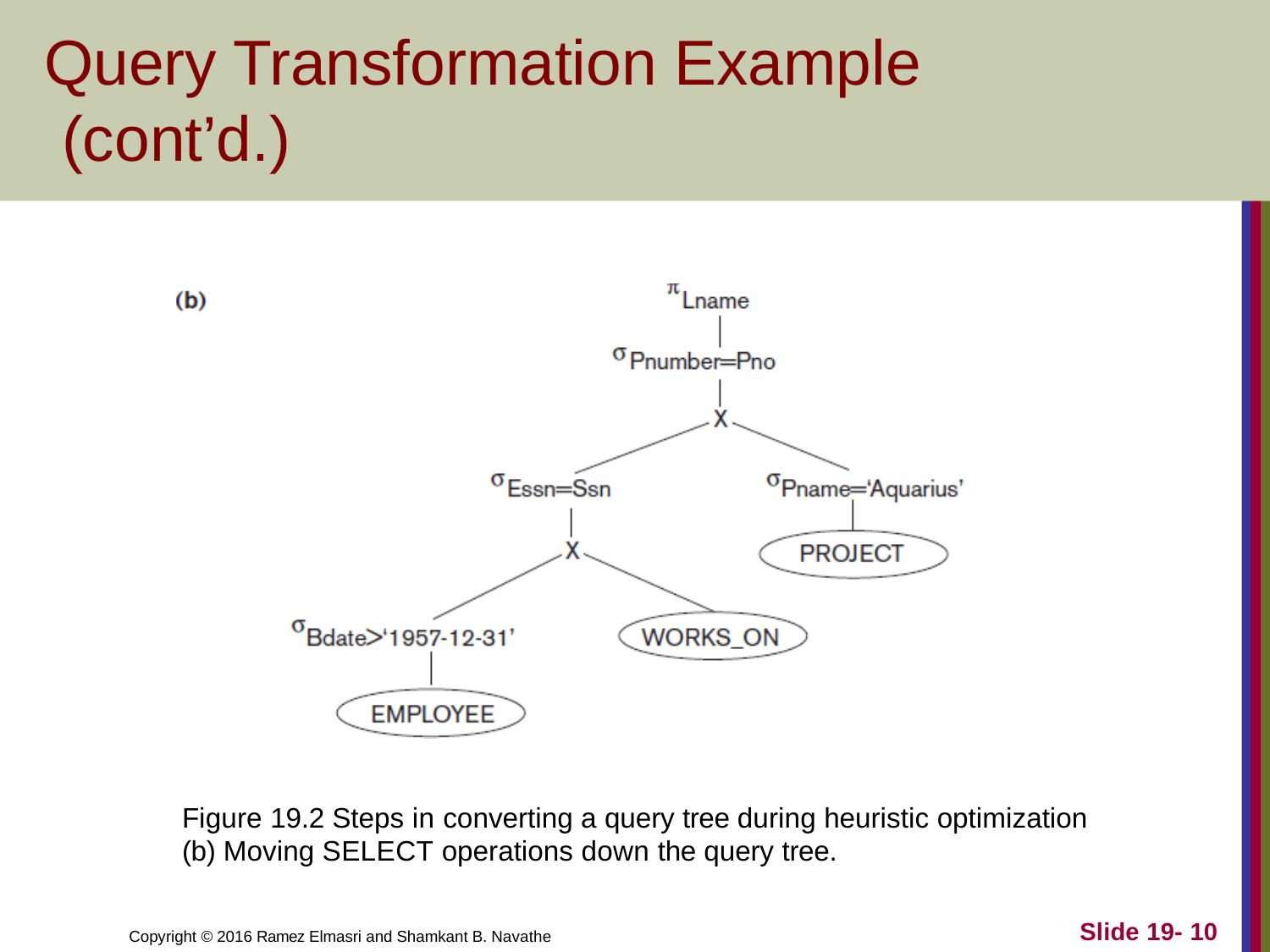

# Query Transformation Example  (cont’d.)

Figure 19.2 Steps in converting a query tree during heuristic optimization
(b) Moving SELECT operations down the query tree.
Slide 19- 10
Copyright © 2016 Ramez Elmasri and Shamkant B. Navathe